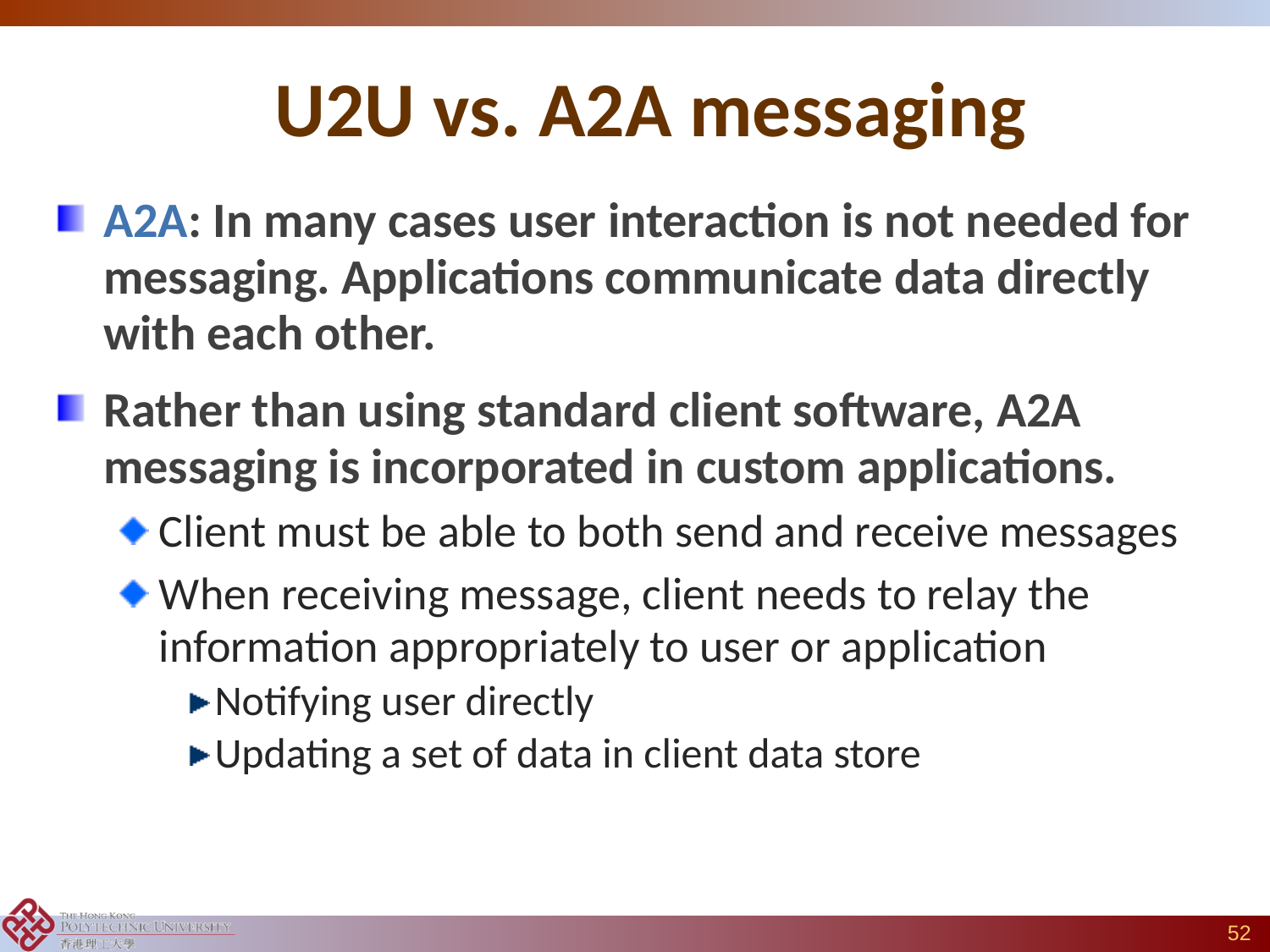

# U2U vs. A2A messaging
A2A: In many cases user interaction is not needed for messaging. Applications communicate data directly with each other.
Rather than using standard client software, A2A messaging is incorporated in custom applications.
Client must be able to both send and receive messages
When receiving message, client needs to relay the information appropriately to user or application
Notifying user directly
Updating a set of data in client data store